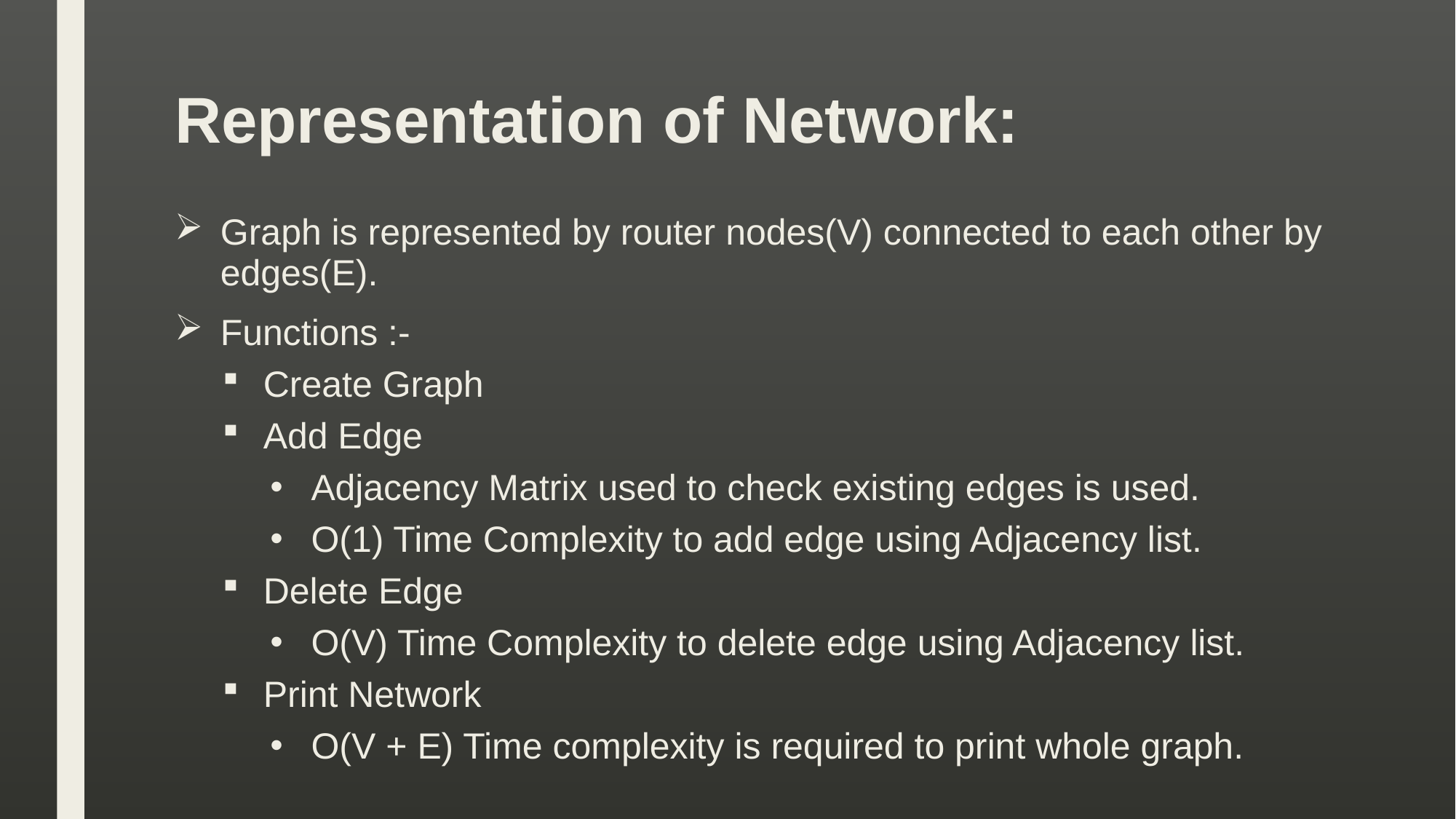

# Representation of Network:
Graph is represented by router nodes(V) connected to each other by edges(E).
Functions :-
Create Graph
Add Edge
Adjacency Matrix used to check existing edges is used.
O(1) Time Complexity to add edge using Adjacency list.
Delete Edge
O(V) Time Complexity to delete edge using Adjacency list.
Print Network
O(V + E) Time complexity is required to print whole graph.